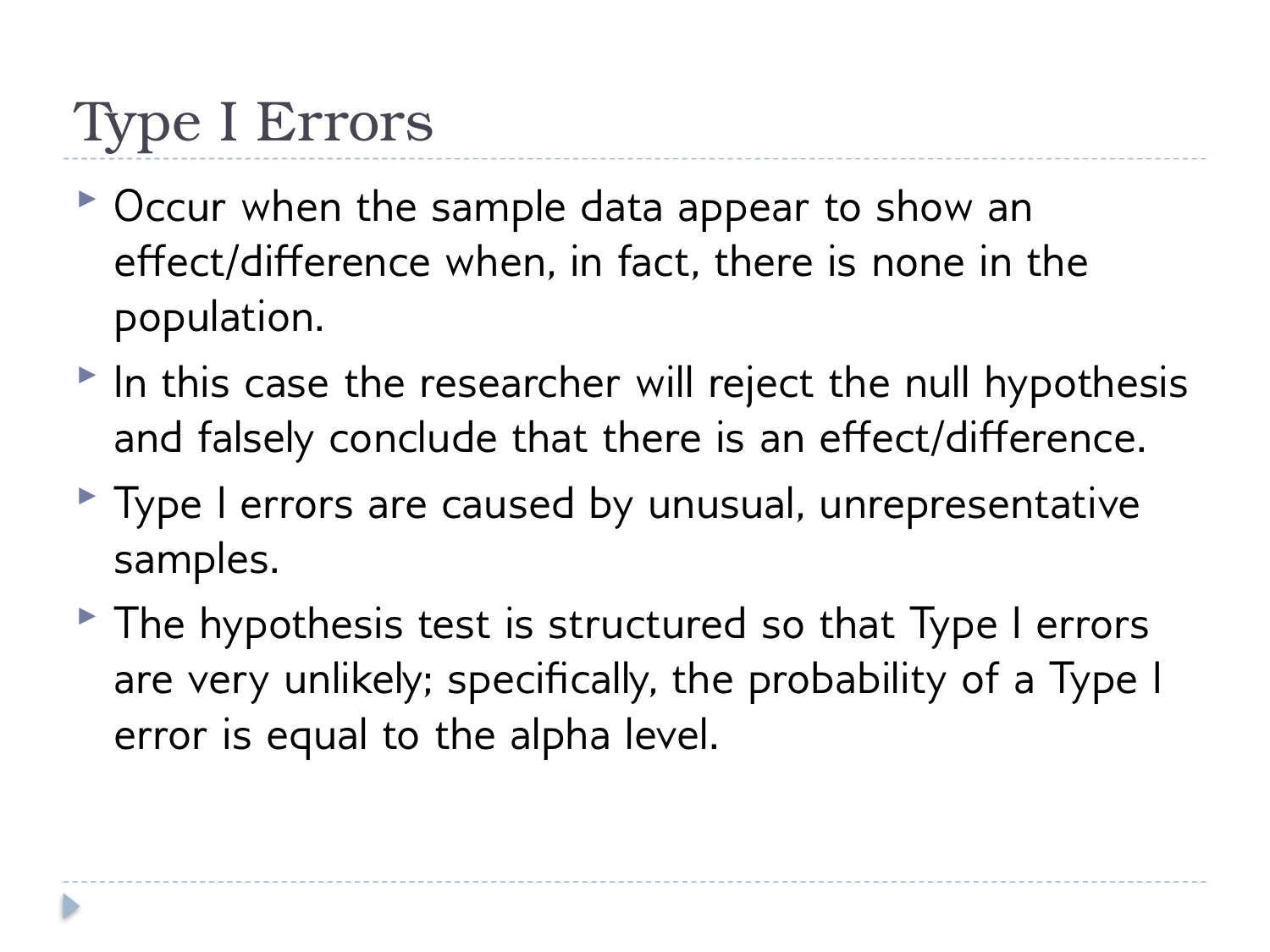

# Type I Errors
Occur when the sample data appear to show an effect/difference when, in fact, there is none in the population.
In this case the researcher will reject the null hypothesis and falsely conclude that there is an effect/difference.
Type I errors are caused by unusual, unrepresentative samples.
The hypothesis test is structured so that Type I errors are very unlikely; specifically, the probability of a Type I error is equal to the alpha level.